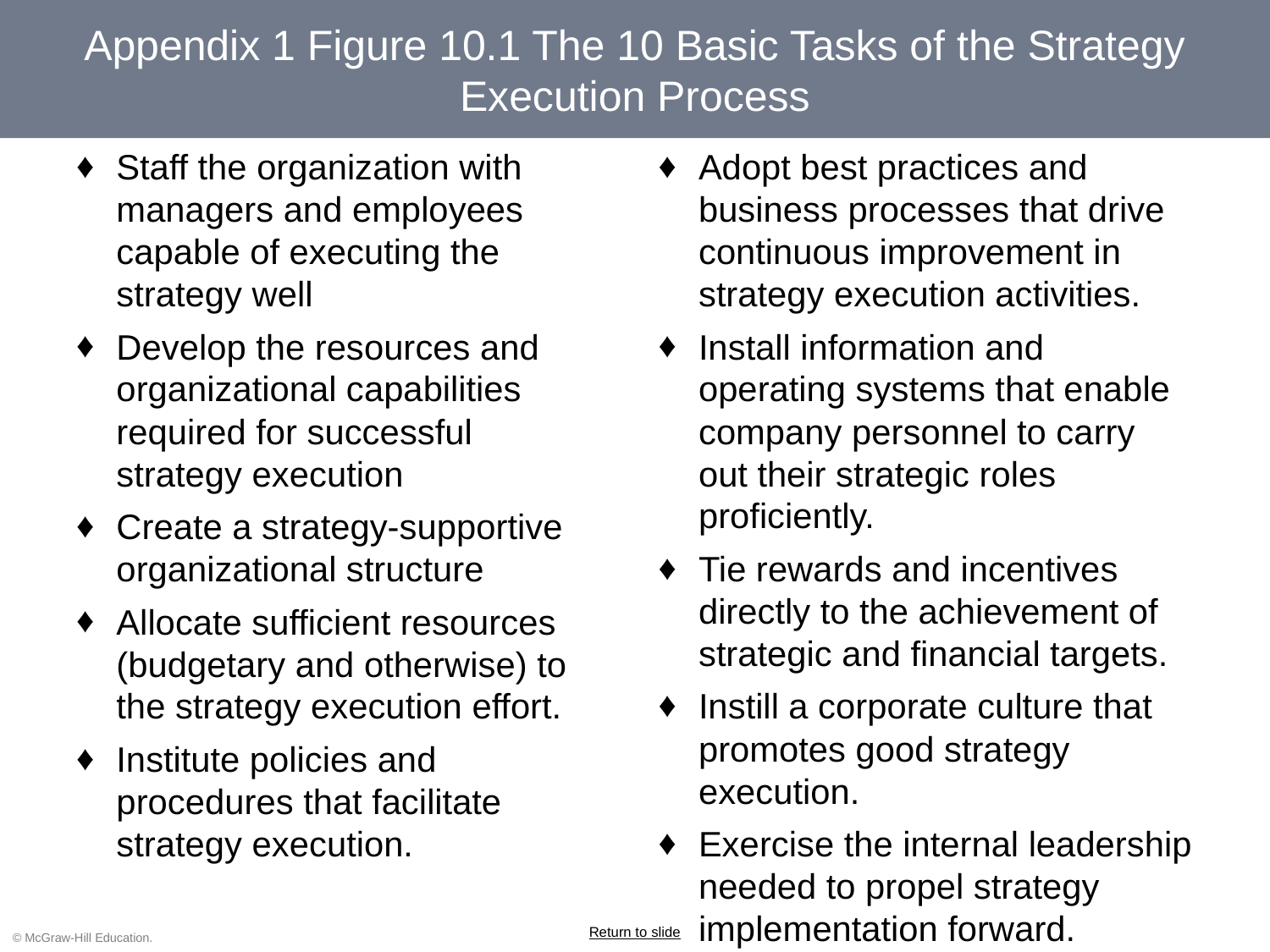

# Appendix 1 Figure 10.1 The 10 Basic Tasks of the Strategy Execution Process
Staff the organization with managers and employees capable of executing the
strategy well
Develop the resources and organizational capabilities required for successful strategy execution
Create a strategy-supportive organizational structure
Allocate sufficient resources (budgetary and otherwise) to
the strategy execution effort.
Institute policies and procedures that facilitate strategy execution.
Adopt best practices and business processes that drive continuous improvement in strategy execution activities.
Install information and operating systems that enable company personnel to carry out their strategic roles proficiently.
Tie rewards and incentives directly to the achievement of strategic and financial targets.
Instill a corporate culture that promotes good strategy execution.
Exercise the internal leadership needed to propel strategy implementation forward.
Return to slide